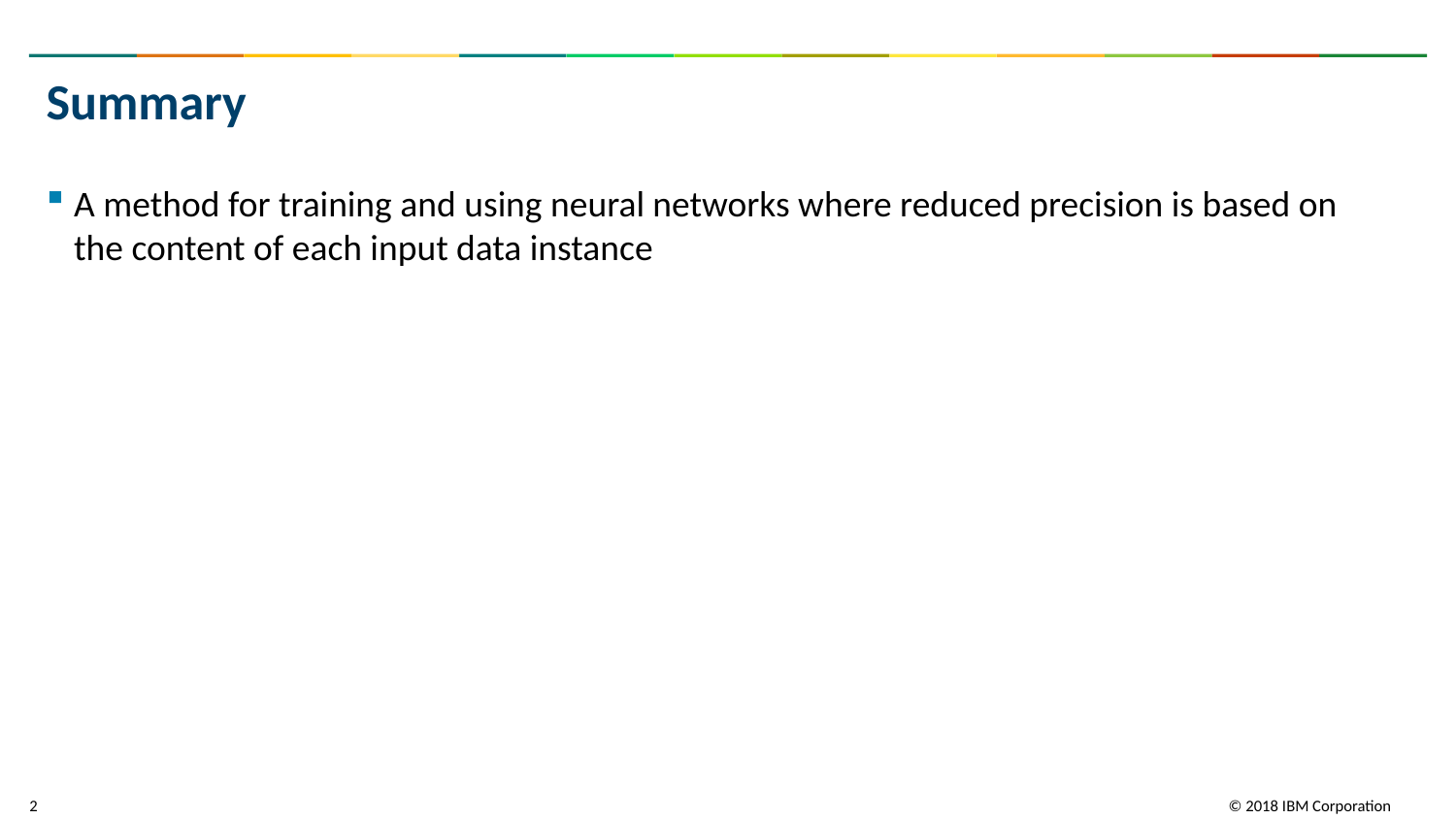

# Summary
A method for training and using neural networks where reduced precision is based on the content of each input data instance